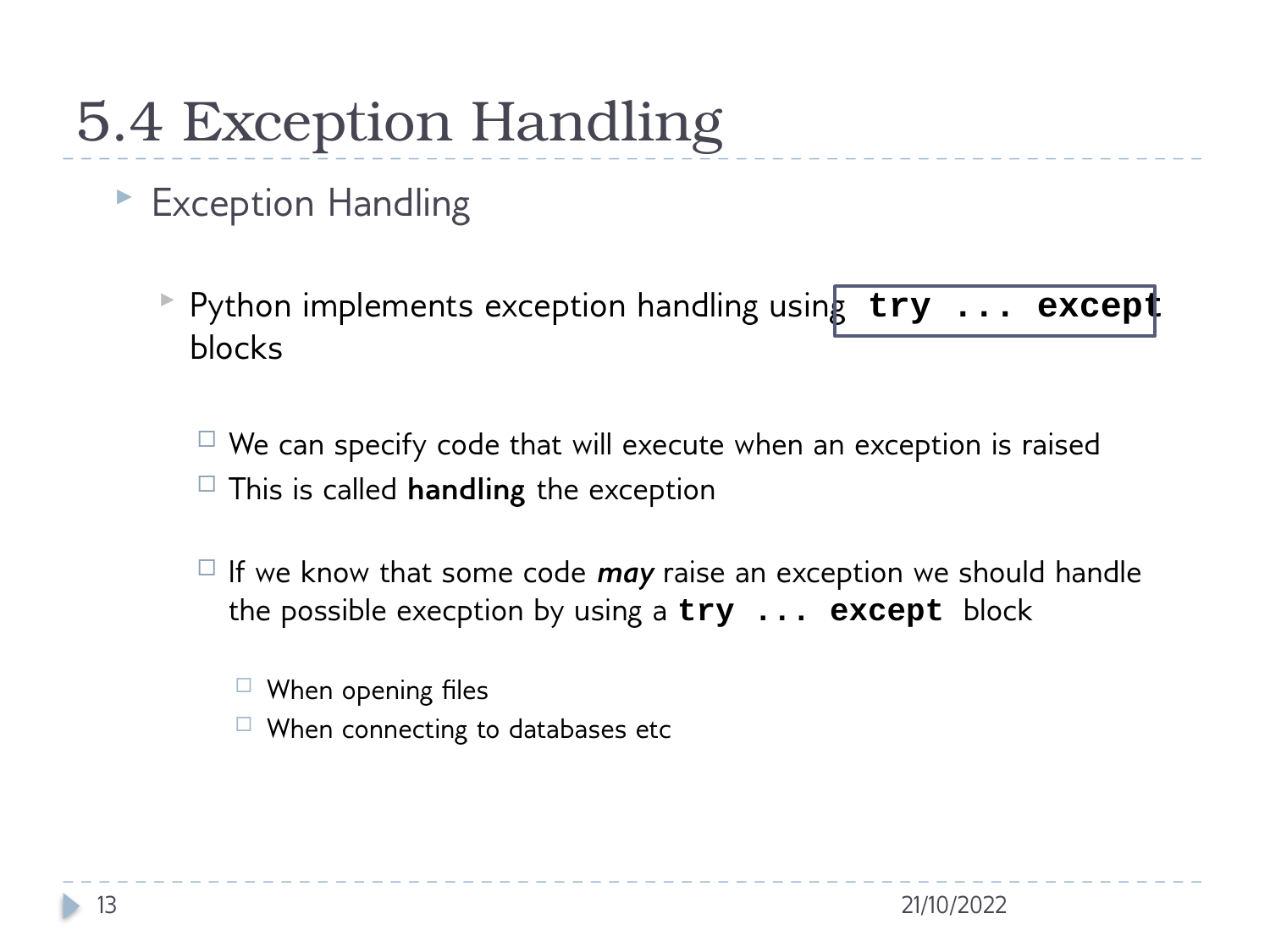

5.4 Exception Handling
Exception Handling

Python implements exception handling using  try ... except blocks

We can specify code that will execute when an exception is raised
This is called handling the exception

If we know that some code may raise an exception we should handle the possible execption by using a try ... except block

When opening files
When connecting to databases etc

13
21/10/2022